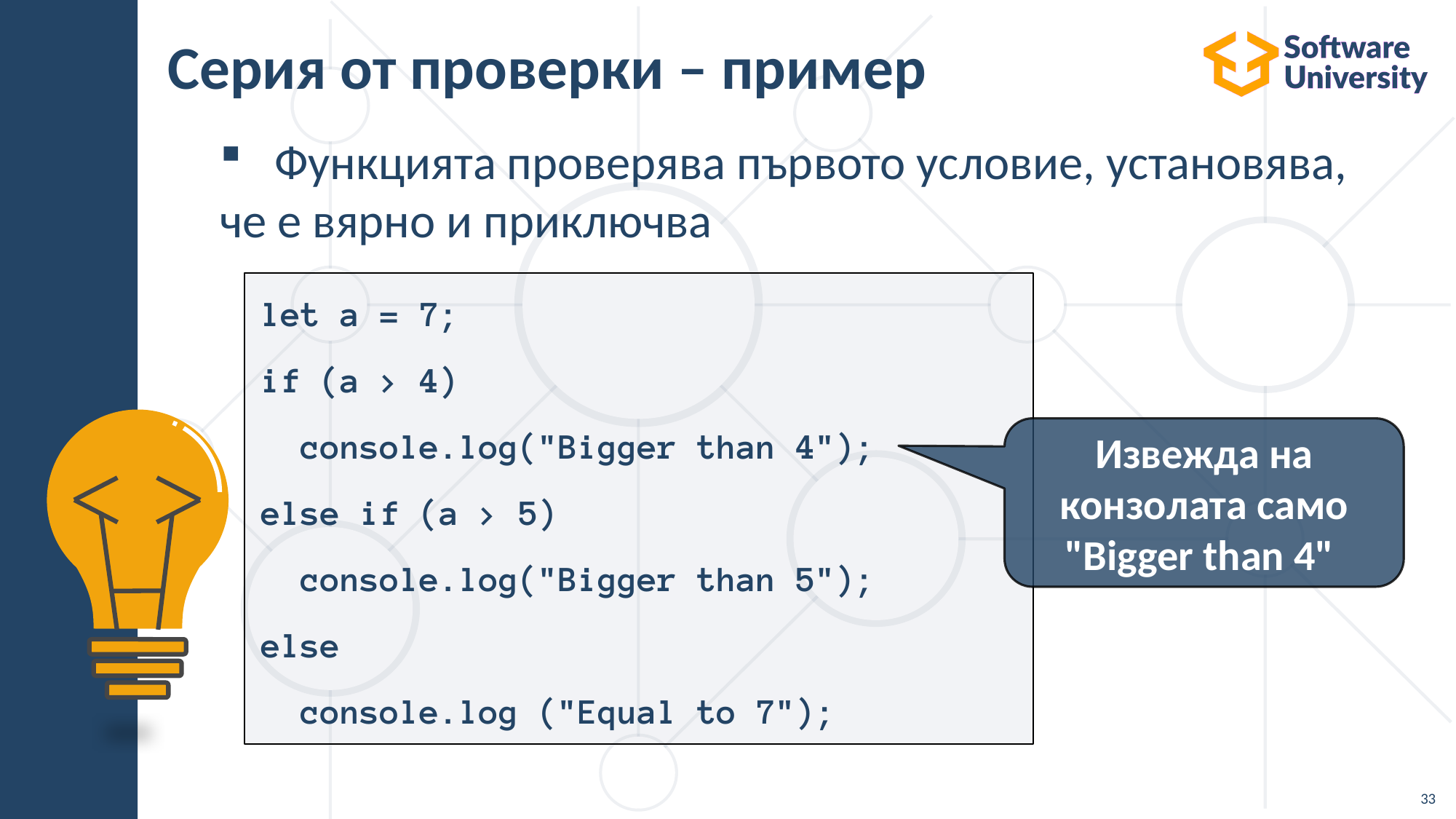

Серия от проверки – пример
Функцията проверява първото условие, установява,
че е вярно и приключва
let a = 7;
if (a > 4)
  console.log("Bigger than 4");
else if (a > 5)
  console.log("Bigger than 5");
else
  console.log ("Equal to 7");
Извежда на конзолата само "Bigger than 4"
33